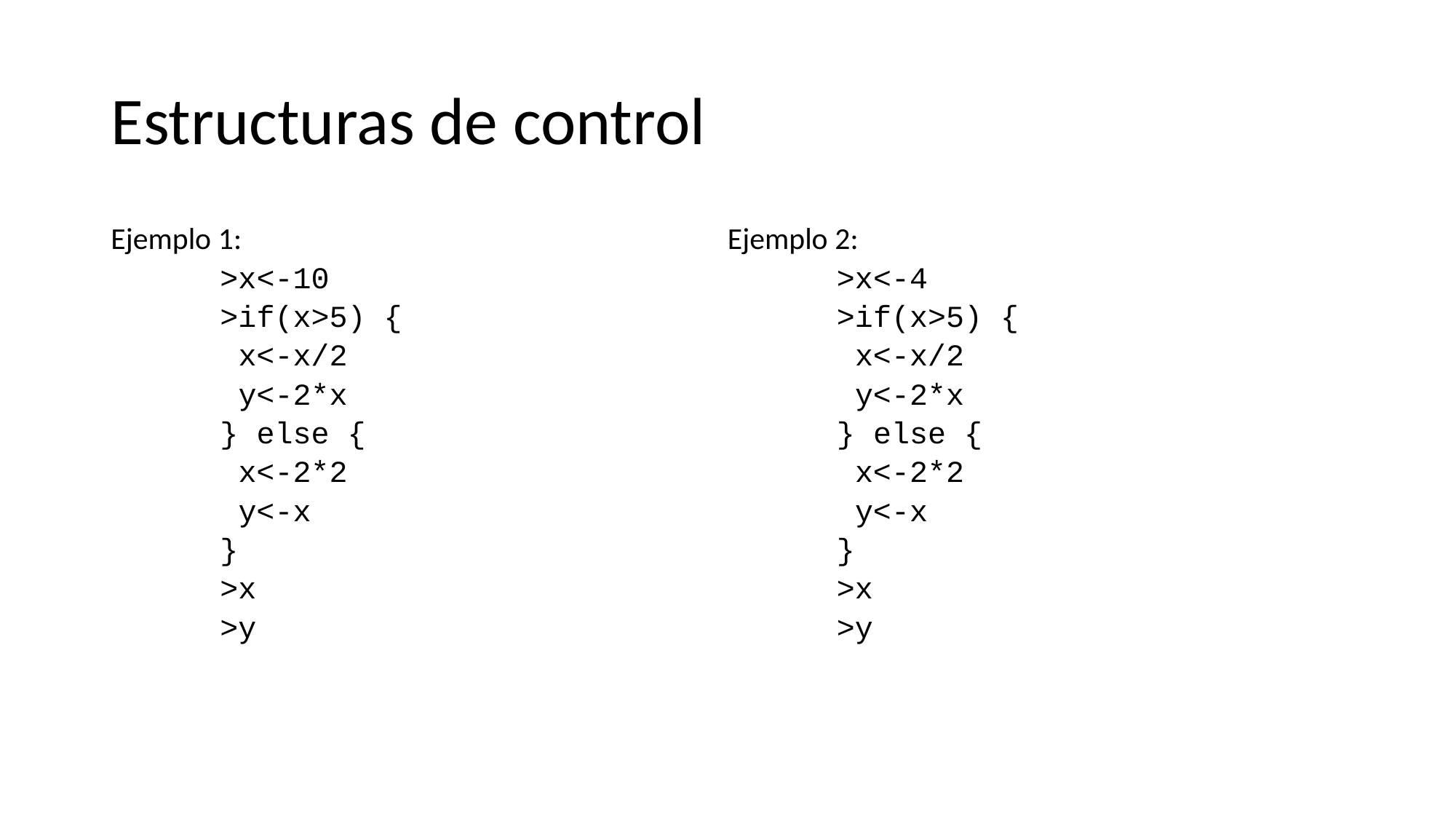

# Estructuras de control
Ejemplo 1:
	>x<-10
	>if(x>5) {
	 x<-x/2
	 y<-2*x
	} else {
	 x<-2*2
	 y<-x
	}
	>x
	>y

Ejemplo 2:
	>x<-4
	>if(x>5) {
	 x<-x/2
	 y<-2*x
	} else {
	 x<-2*2
	 y<-x
	}
	>x
	>y